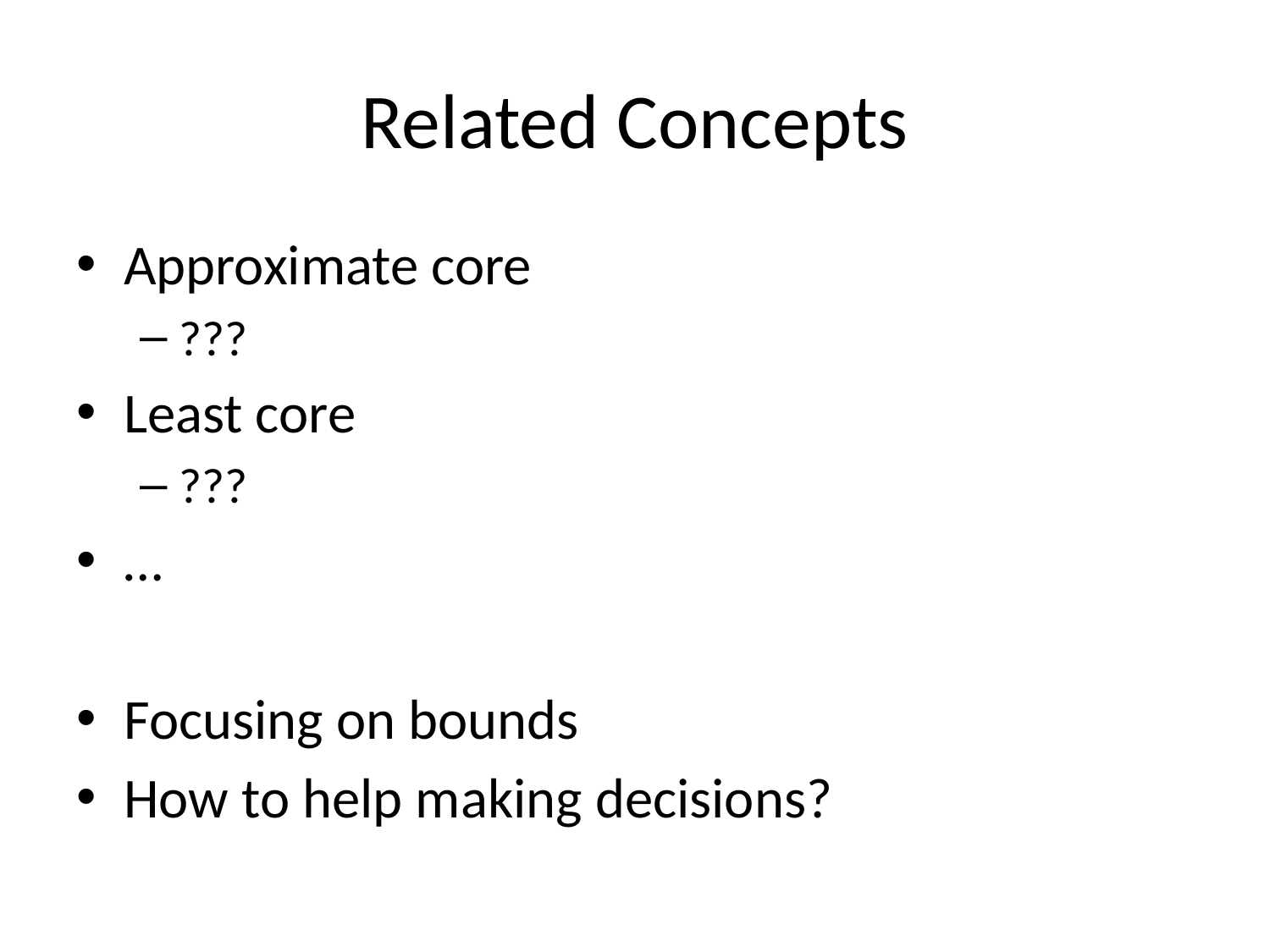

# Related Concepts
Approximate core
???
Least core
???
…

Focusing on bounds
How to help making decisions?